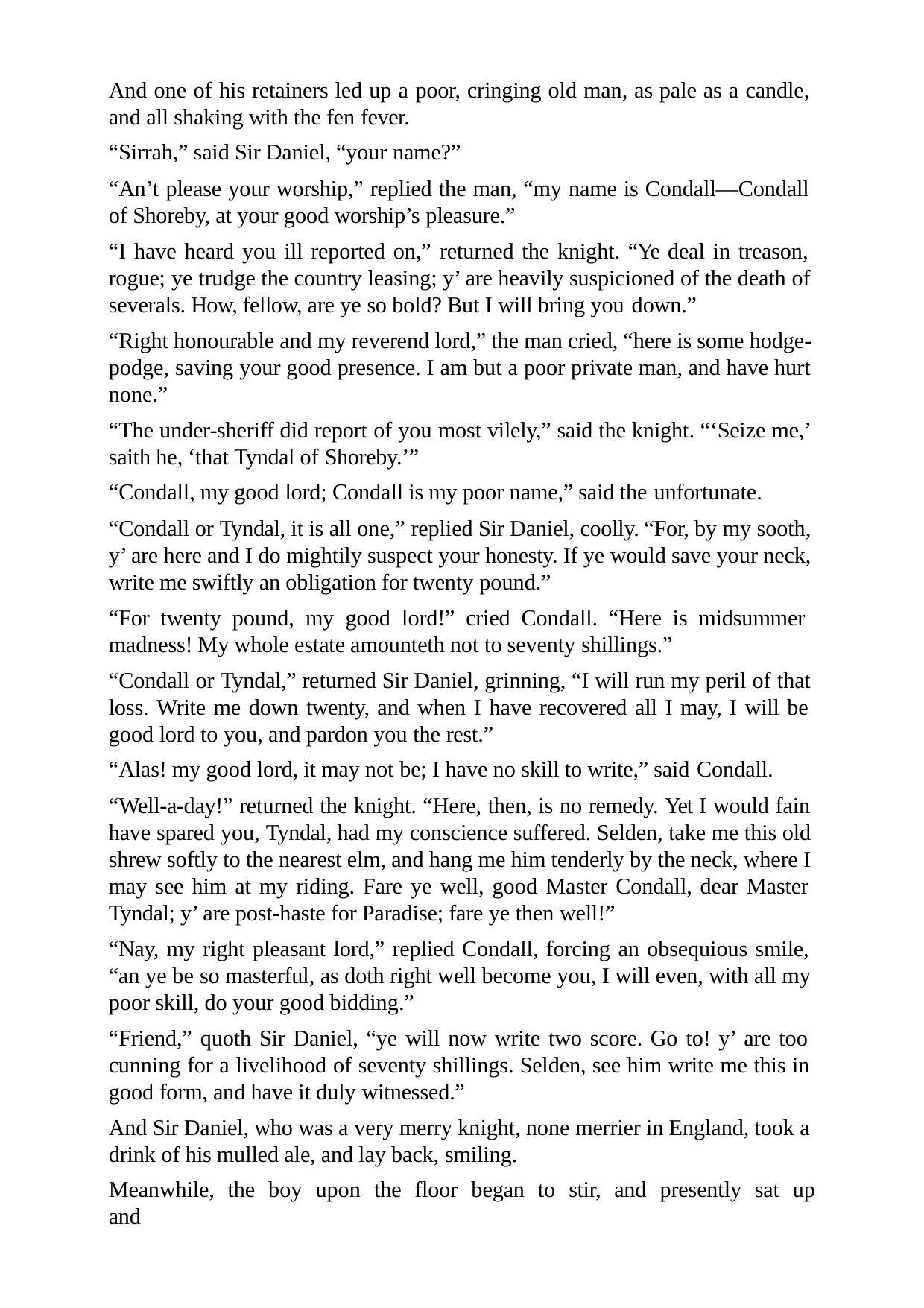

And one of his retainers led up a poor, cringing old man, as pale as a candle,  and all shaking with the fen fever.
“Sirrah,” said Sir Daniel, “your name?”
“An’t please your worship,” replied the man, “my name is Condall—Condall  of Shoreby, at your good worship’s pleasure.”
“I have heard you ill reported on,” returned the knight. “Ye deal in treason,  rogue; ye trudge the country leasing; y’ are heavily suspicioned of the death of  severals. How, fellow, are ye so bold? But I will bring you down.”
“Right honourable and my reverend lord,” the man cried, “here is some hodge-  podge, saving your good presence. I am but a poor private man, and have hurt  none.”
“The under-sheriff did report of you most vilely,” said the knight. “‘Seize me,’  saith he, ‘that Tyndal of Shoreby.’”
“Condall, my good lord; Condall is my poor name,” said the unfortunate.
“Condall or Tyndal, it is all one,” replied Sir Daniel, coolly. “For, by my sooth,  y’ are here and I do mightily suspect your honesty. If ye would save your neck,  write me swiftly an obligation for twenty pound.”
“For twenty pound, my good lord!” cried Condall. “Here is midsummer  madness! My whole estate amounteth not to seventy shillings.”
“Condall or Tyndal,” returned Sir Daniel, grinning, “I will run my peril of that  loss. Write me down twenty, and when I have recovered all I may, I will be  good lord to you, and pardon you the rest.”
“Alas! my good lord, it may not be; I have no skill to write,” said Condall.
“Well-a-day!” returned the knight. “Here, then, is no remedy. Yet I would fain  have spared you, Tyndal, had my conscience suffered. Selden, take me this old  shrew softly to the nearest elm, and hang me him tenderly by the neck, where I  may see him at my riding. Fare ye well, good Master Condall, dear Master  Tyndal; y’ are post-haste for Paradise; fare ye then well!”
“Nay, my right pleasant lord,” replied Condall, forcing an obsequious smile,  “an ye be so masterful, as doth right well become you, I will even, with all my  poor skill, do your good bidding.”
“Friend,” quoth Sir Daniel, “ye will now write two score. Go to! y’ are too  cunning for a livelihood of seventy shillings. Selden, see him write me this in  good form, and have it duly witnessed.”
And Sir Daniel, who was a very merry knight, none merrier in England, took a  drink of his mulled ale, and lay back, smiling.
Meanwhile, the boy upon the floor began to stir, and presently sat up and